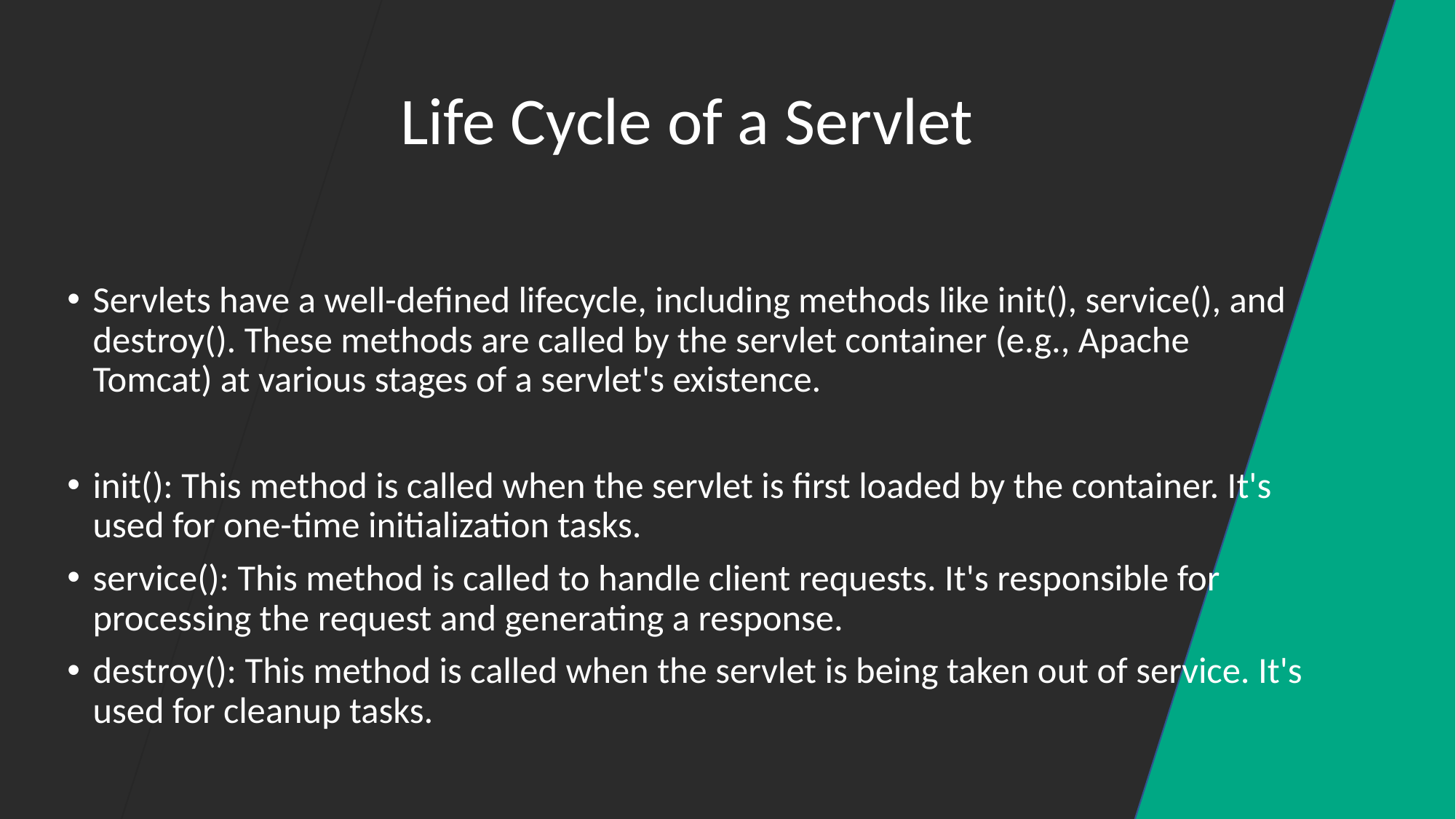

# Life Cycle of a Servlet

Servlets have a well-defined lifecycle, including methods like init(), service(), and destroy(). These methods are called by the servlet container (e.g., Apache Tomcat) at various stages of a servlet's existence.

init(): This method is called when the servlet is first loaded by the container. It's used for one-time initialization tasks.
service(): This method is called to handle client requests. It's responsible for processing the request and generating a response.
destroy(): This method is called when the servlet is being taken out of service. It's used for cleanup tasks.